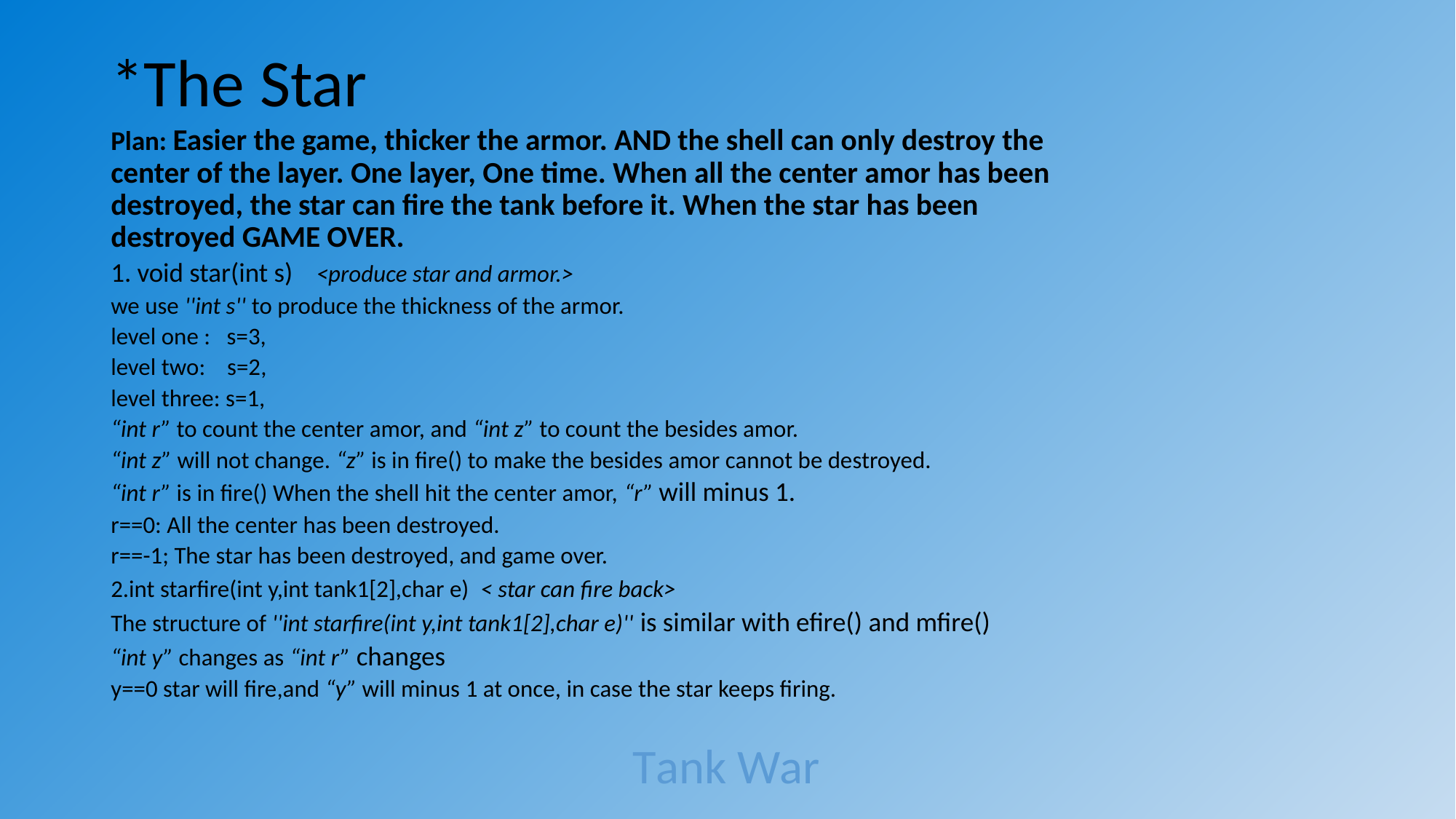

# *The Star
Plan: Easier the game, thicker the armor. AND the shell can only destroy the center of the layer. One layer, One time. When all the center amor has been destroyed, the star can fire the tank before it. When the star has been destroyed GAME OVER.
1. void star(int s)    <produce star and armor.>
we use ''int s'' to produce the thickness of the armor.
level one :   s=3,
level two:    s=2,
level three: s=1,
“int r” to count the center amor, and “int z” to count the besides amor.
“int z” will not change. “z” is in fire() to make the besides amor cannot be destroyed.
“int r” is in fire() When the shell hit the center amor, “r” will minus 1.
r==0: All the center has been destroyed.
r==-1; The star has been destroyed, and game over.
2.int starfire(int y,int tank1[2],char e)  < star can fire back>
The structure of ''int starfire(int y,int tank1[2],char e)'' is similar with efire() and mfire()
“int y” changes as “int r” changes
y==0 star will fire,and “y” will minus 1 at once, in case the star keeps firing.